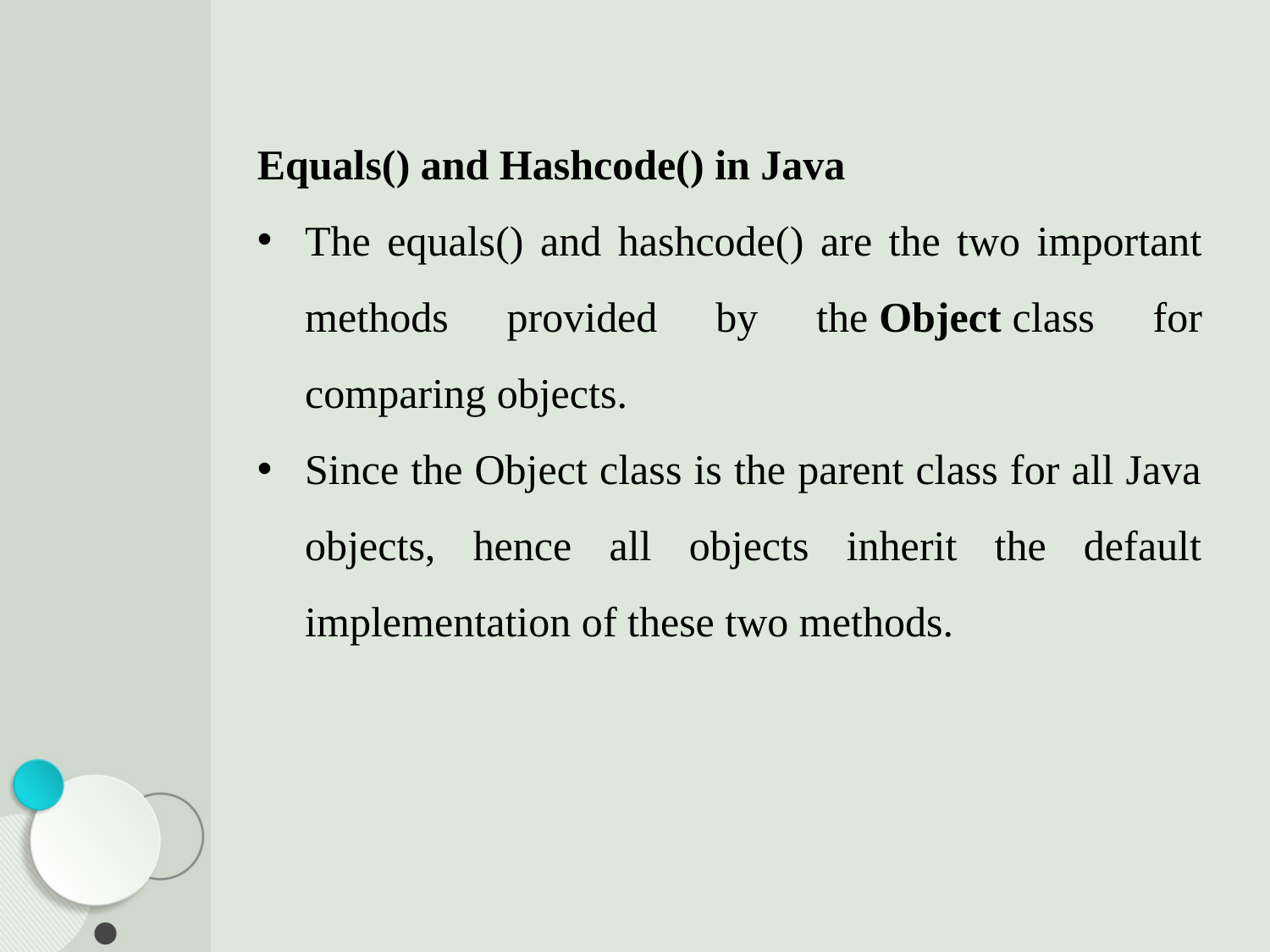

Equals() and Hashcode() in Java
The equals() and hashcode() are the two important methods provided by the Object class for comparing objects.
Since the Object class is the parent class for all Java objects, hence all objects inherit the default implementation of these two methods.